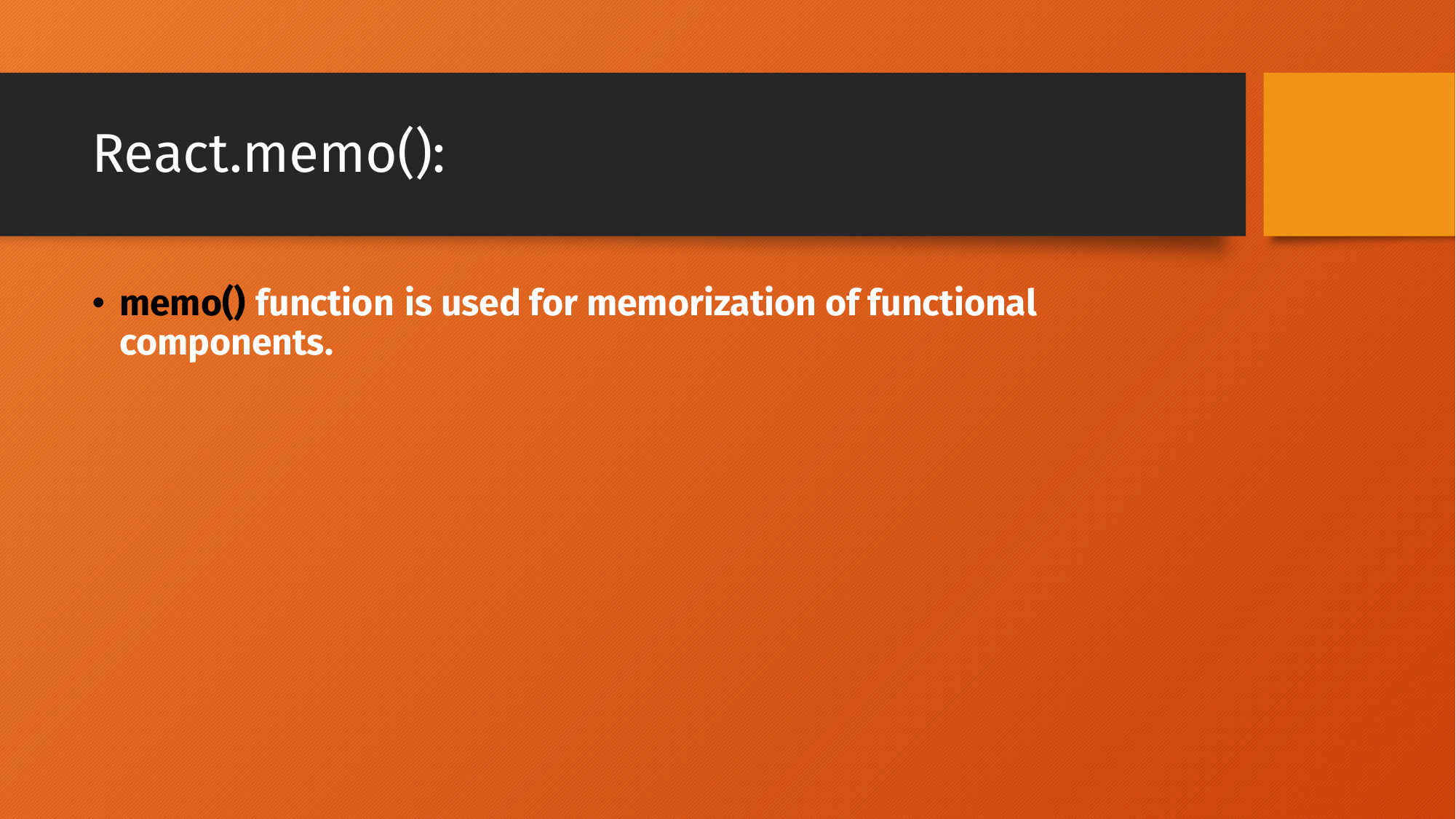

# React.memo():
memo() function is used for memorization of functional components.